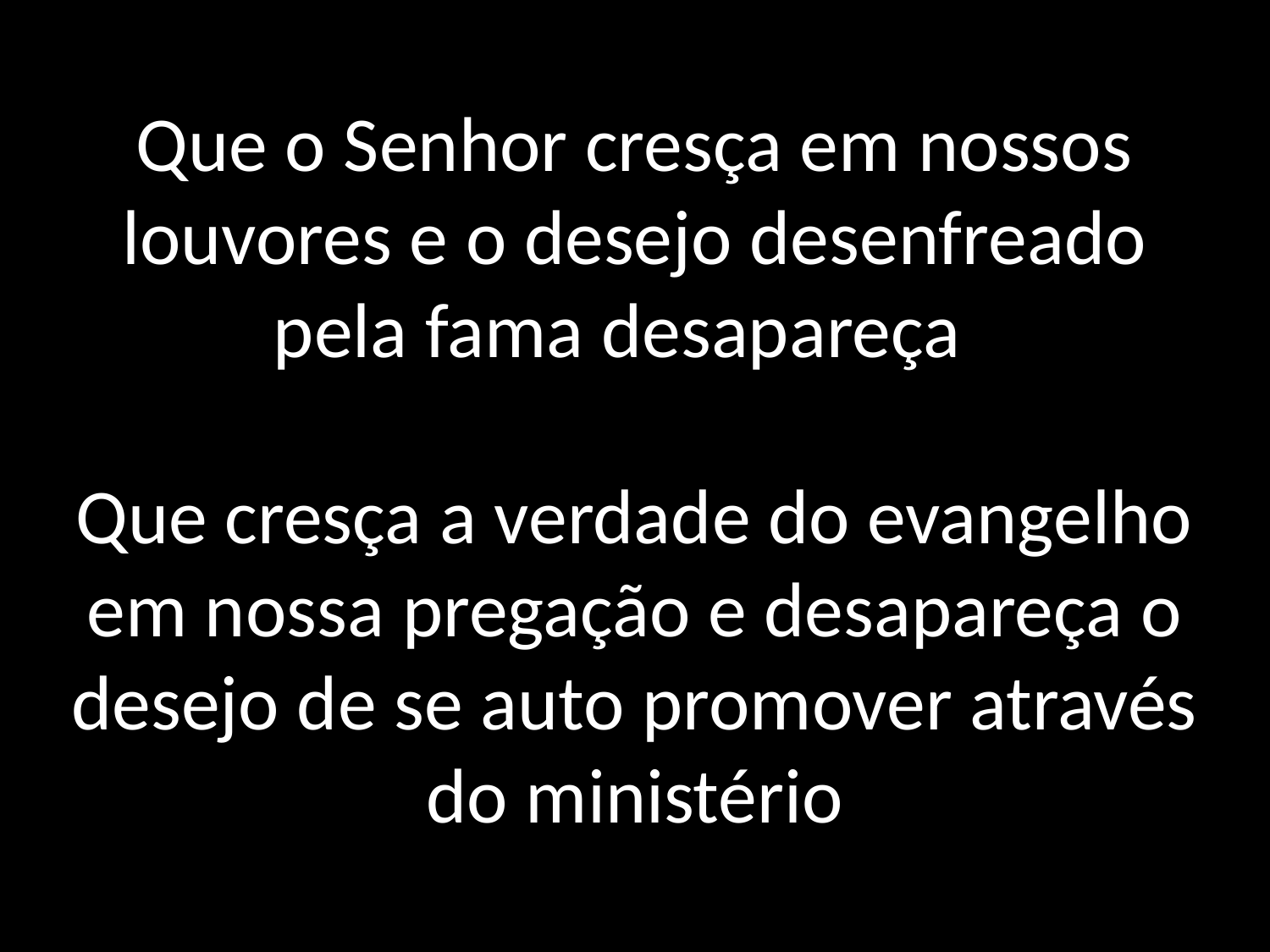

# Que o Senhor cresça em nossos louvores e o desejo desenfreado pela fama desapareça Que cresça a verdade do evangelho em nossa pregação e desapareça o desejo de se auto promover através do ministério